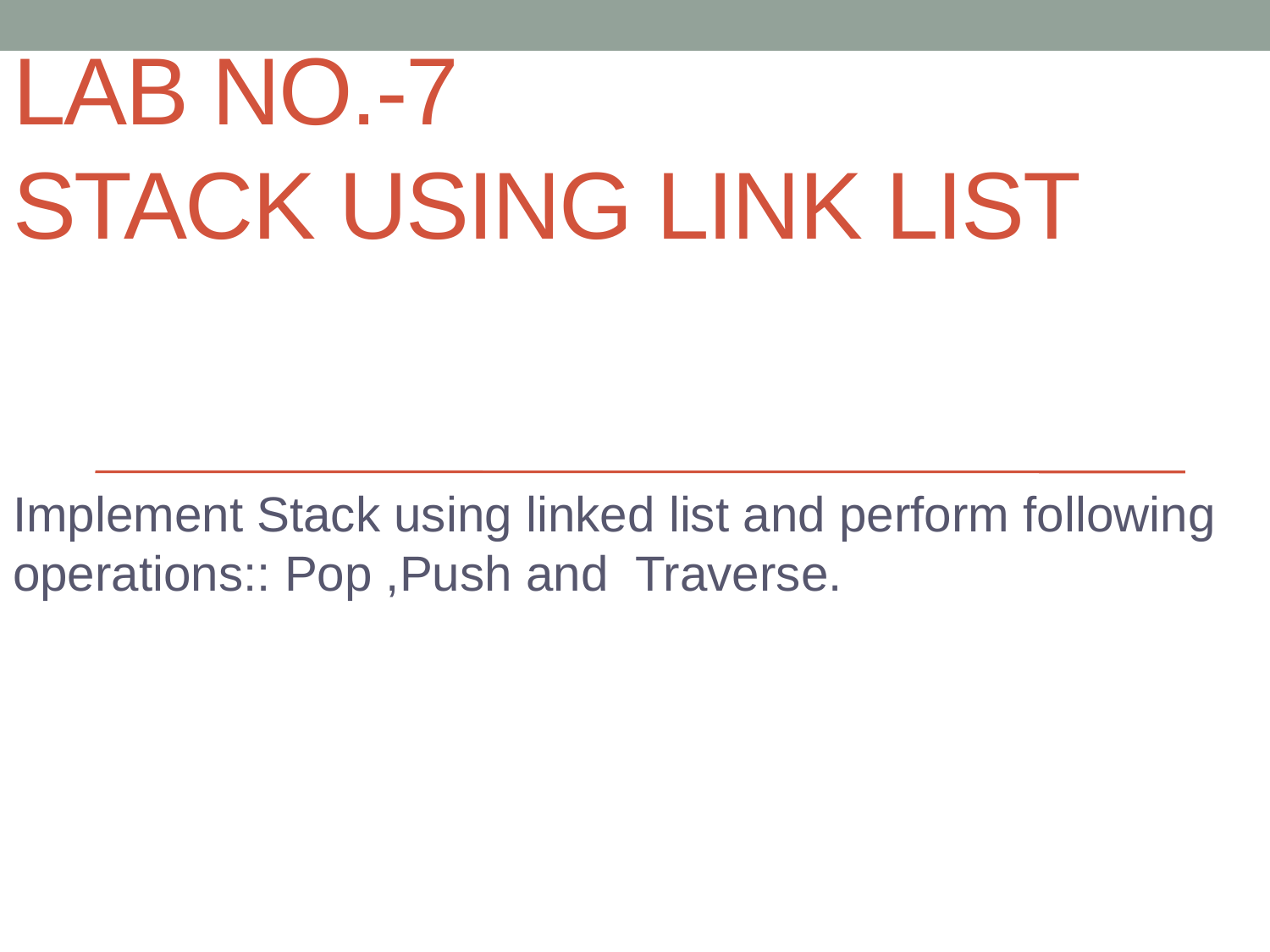

# Lab no.-7 stack using link list
Implement Stack using linked list and perform following operations:: Pop ,Push and  Traverse.